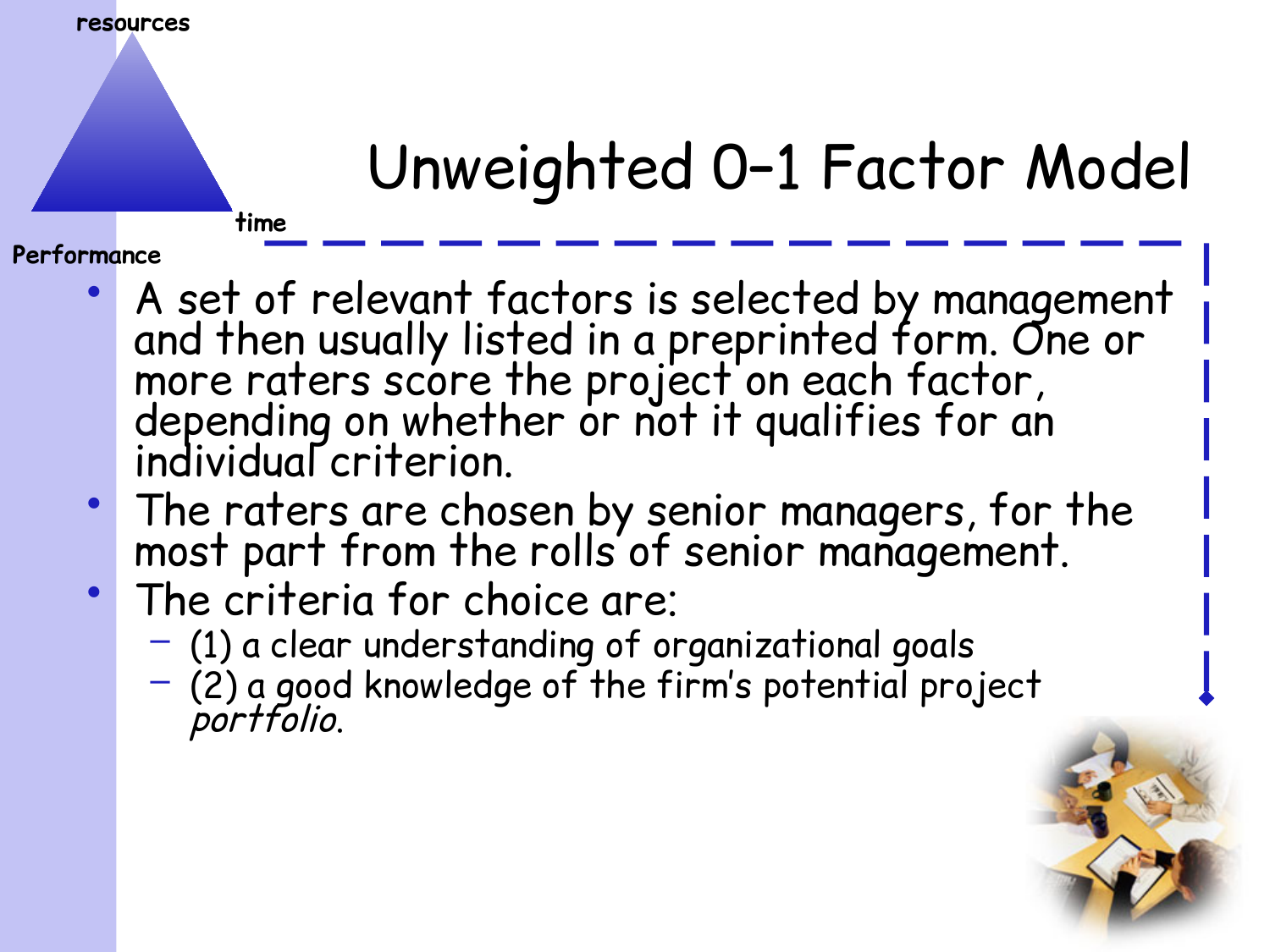

# Unweighted 0–1 Factor Model
A set of relevant factors is selected by management and then usually listed in a preprinted form. One or more raters score the project on each factor, depending on whether or not it qualifies for an individual criterion.
The raters are chosen by senior managers, for the most part from the rolls of senior management.
The criteria for choice are:
(1) a clear understanding of organizational goals
(2) a good knowledge of the firm’s potential project portfolio.